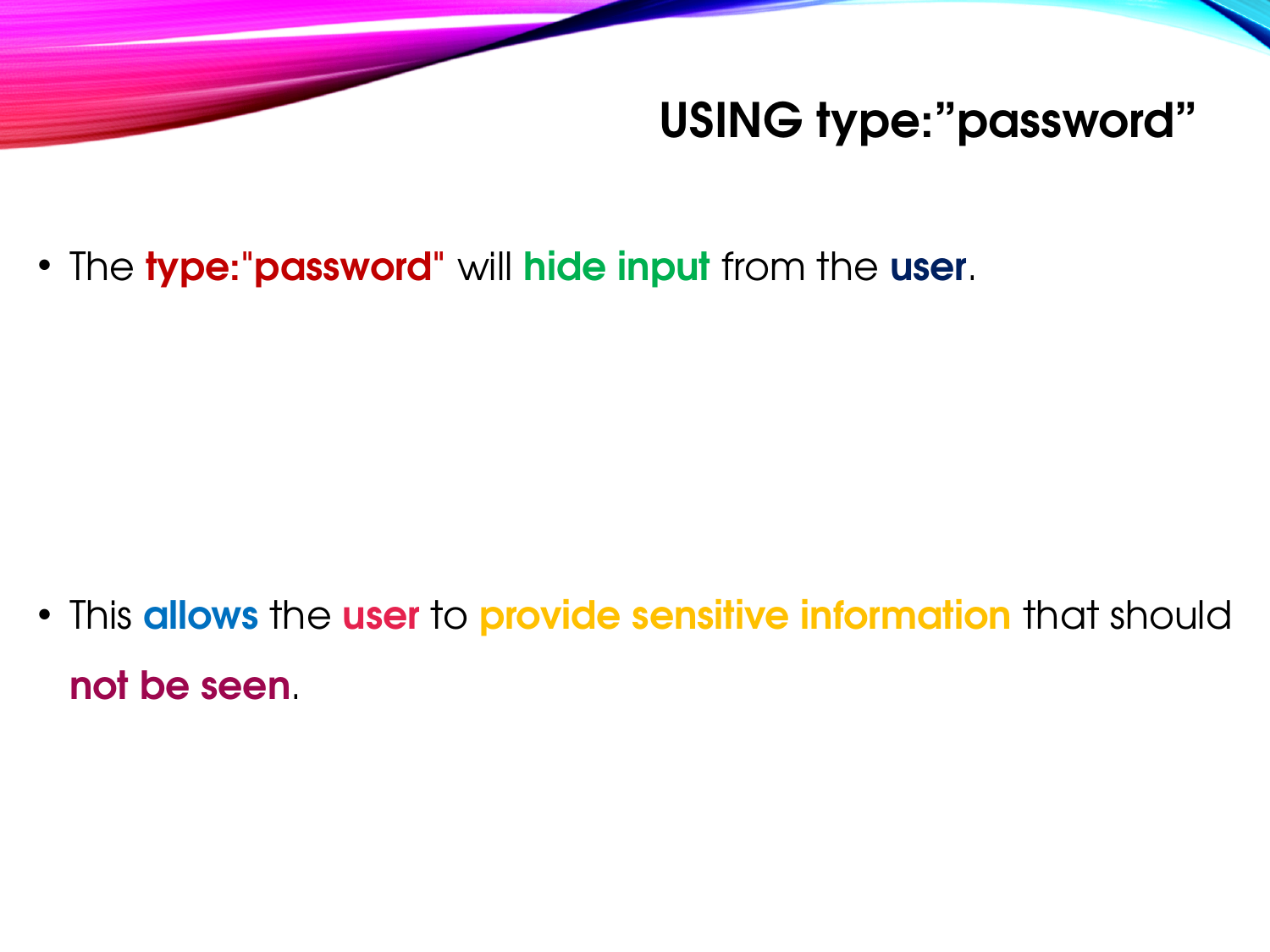

# Using type:”password”
The type:"password" will hide input from the user.

This allows the user to provide sensitive information that should not be seen.